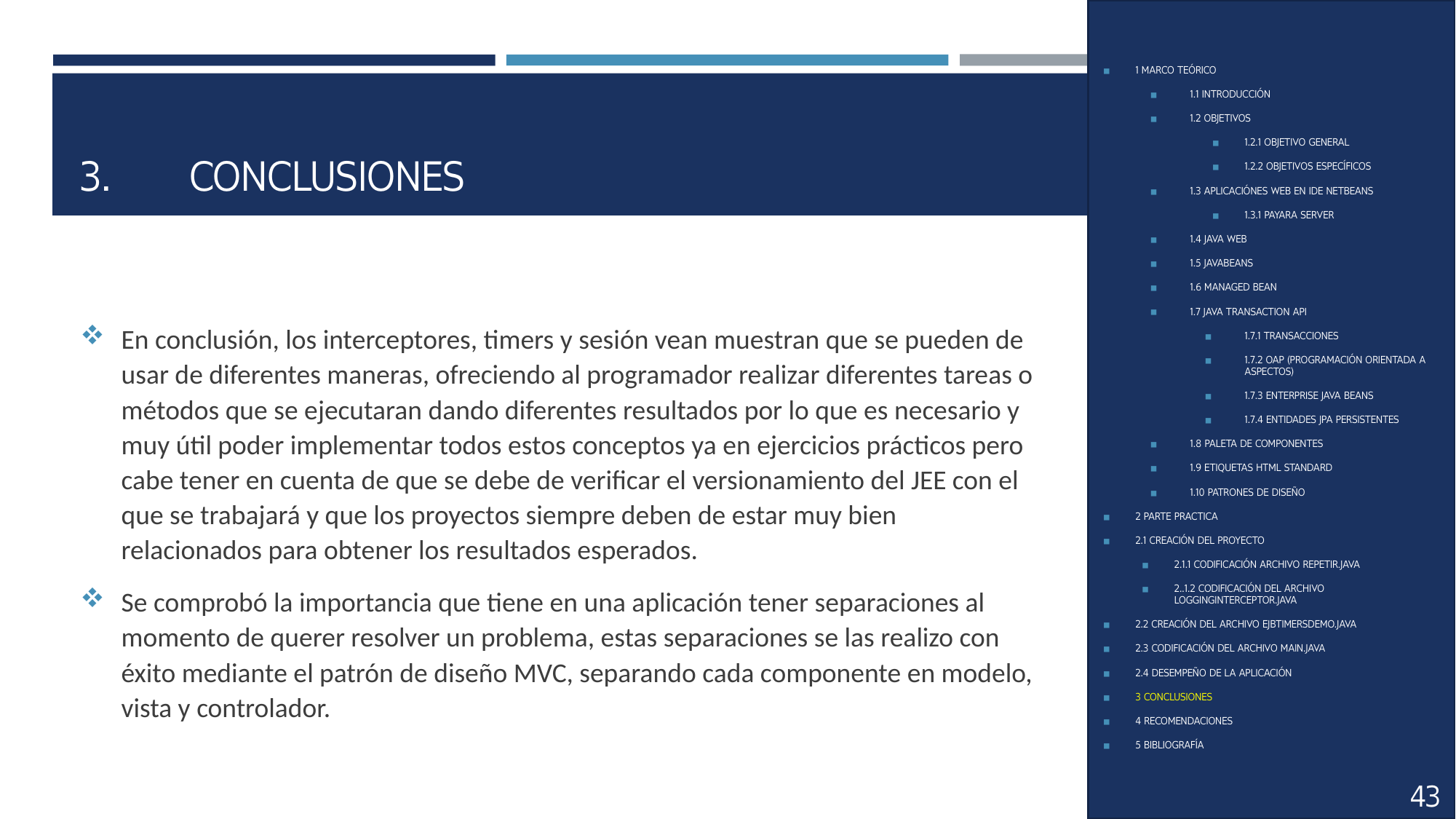

# 3.	CONCLUSIONES
1 MARCO TEÓRICO
1.1 INTRODUCCIÓN
1.2 OBJETIVOS
1.2.1 OBJETIVO GENERAL
1.2.2 OBJETIVOS ESPECÍFICOS
1.3 APLICACIÓNES WEB EN IDE NETBEANS
1.3.1 PAYARA SERVER
1.4 JAVA WEB
1.5 JAVABEANS
1.6 MANAGED BEAN
1.7 JAVA TRANSACTION API
1.7.1 TRANSACCIONES
1.7.2 OAP (PROGRAMACIÓN ORIENTADA A ASPECTOS)
1.7.3 ENTERPRISE JAVA BEANS
1.7.4 ENTIDADES JPA PERSISTENTES
1.8 PALETA DE COMPONENTES
1.9 ETIQUETAS HTML STANDARD
1.10 PATRONES DE DISEÑO
2 PARTE PRACTICA
2.1 CREACIÓN DEL PROYECTO
2.1.1 CODIFICACIÓN ARCHIVO REPETIR.JAVA
2..1.2 CODIFICACIÓN DEL ARCHIVO LOGGINGINTERCEPTOR.JAVA
2.2 CREACIÓN DEL ARCHIVO EJBTIMERSDEMO.JAVA
2.3 CODIFICACIÓN DEL ARCHIVO MAIN.JAVA
2.4 DESEMPEÑO DE LA APLICACIÓN
3 CONCLUSIONES
4 RECOMENDACIONES
5 BIBLIOGRAFÍA

En conclusión, los interceptores, timers y sesión vean muestran que se pueden de usar de diferentes maneras, ofreciendo al programador realizar diferentes tareas o métodos que se ejecutaran dando diferentes resultados por lo que es necesario y muy útil poder implementar todos estos conceptos ya en ejercicios prácticos pero cabe tener en cuenta de que se debe de verificar el versionamiento del JEE con el que se trabajará y que los proyectos siempre deben de estar muy bien relacionados para obtener los resultados esperados.
Se comprobó la importancia que tiene en una aplicación tener separaciones al momento de querer resolver un problema, estas separaciones se las realizo con éxito mediante el patrón de diseño MVC, separando cada componente en modelo, vista y controlador.
35
43